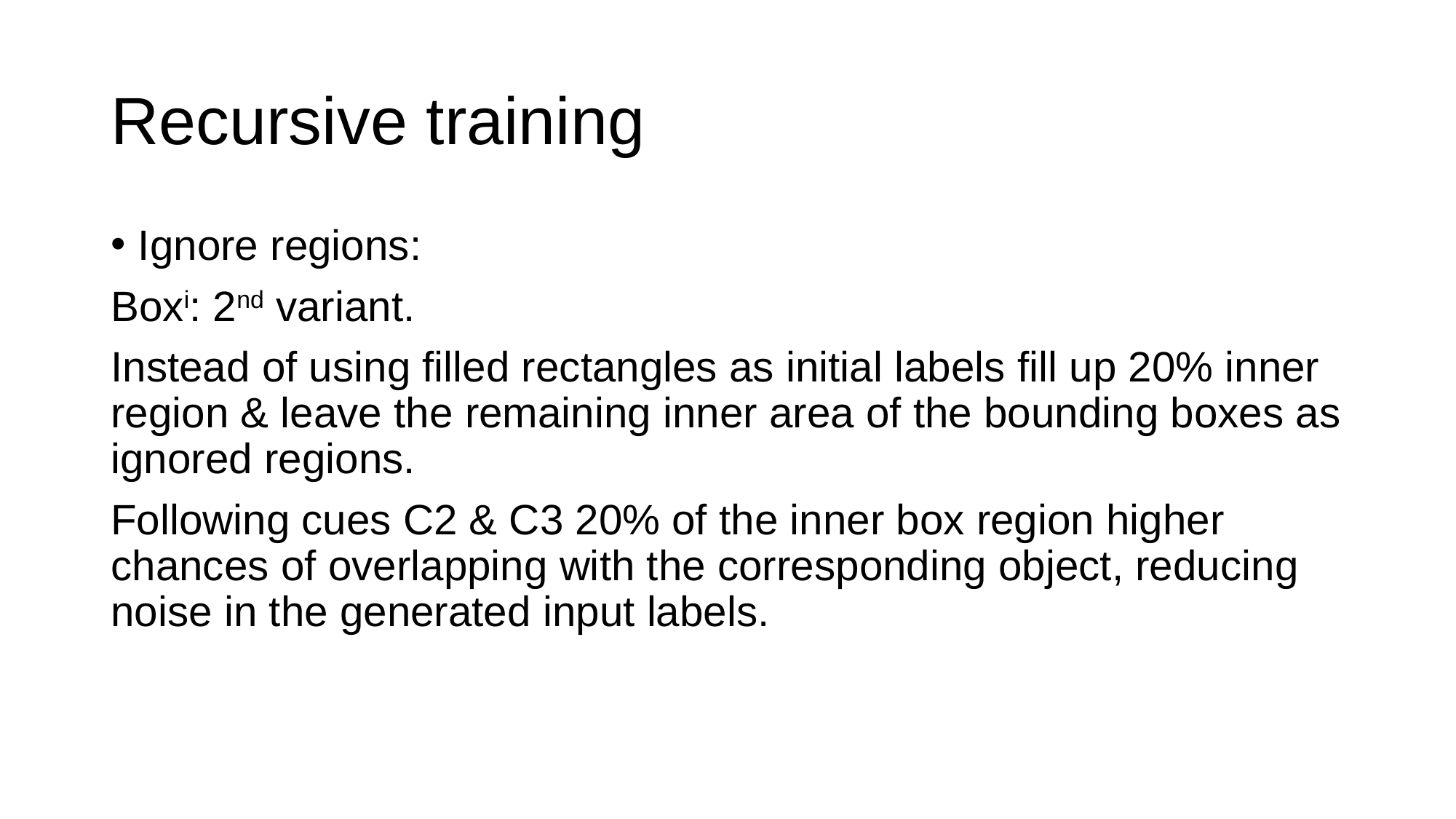

# Recursive training
Ignore regions:
Boxi: 2nd variant.
Instead of using filled rectangles as initial labels fill up 20% inner region & leave the remaining inner area of the bounding boxes as ignored regions.
Following cues C2 & C3 20% of the inner box region higher chances of overlapping with the corresponding object, reducing noise in the generated input labels.